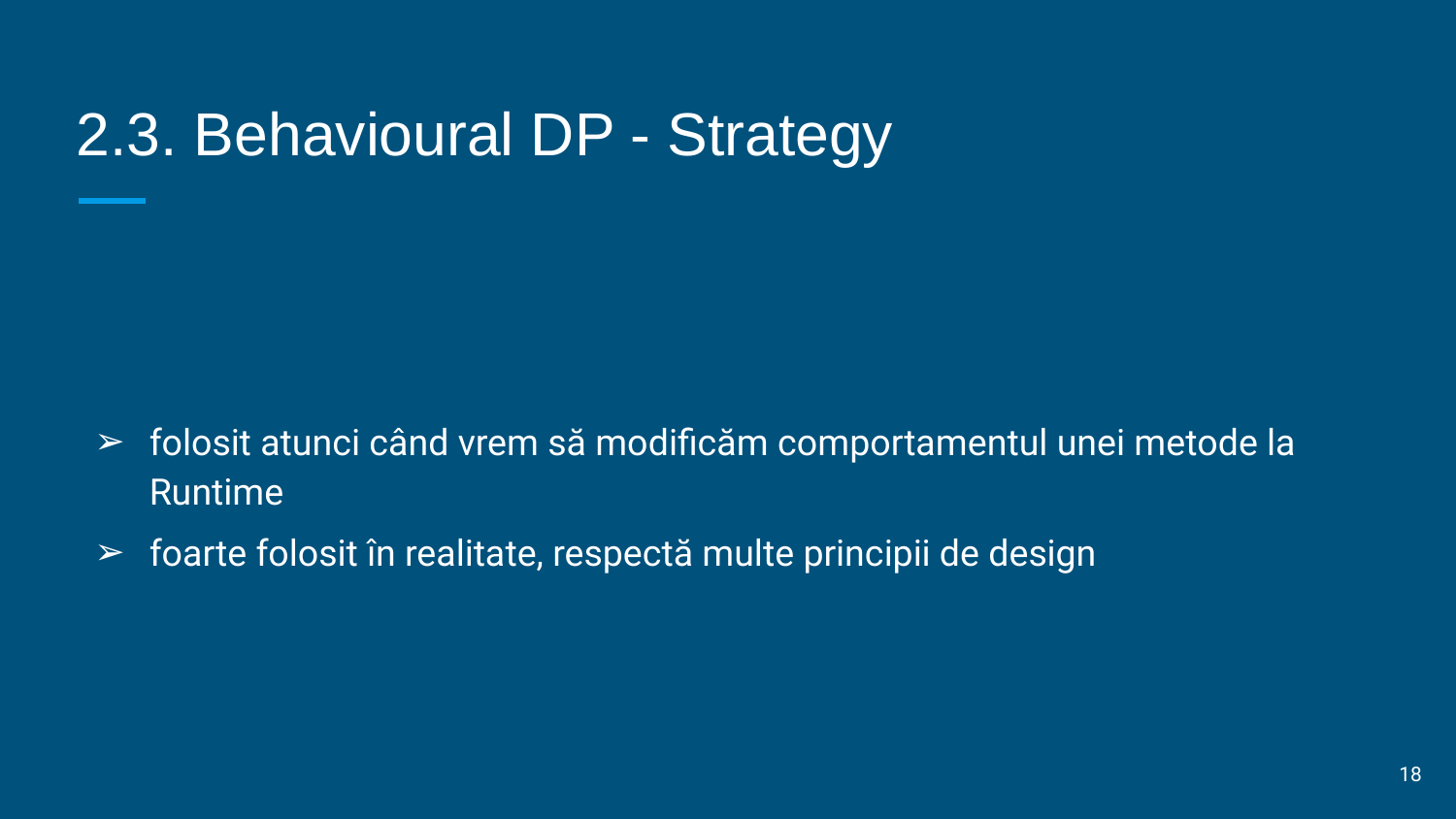

# 2.3. Behavioural DP - Strategy
folosit atunci când vrem să modificăm comportamentul unei metode la Runtime
foarte folosit în realitate, respectă multe principii de design
18